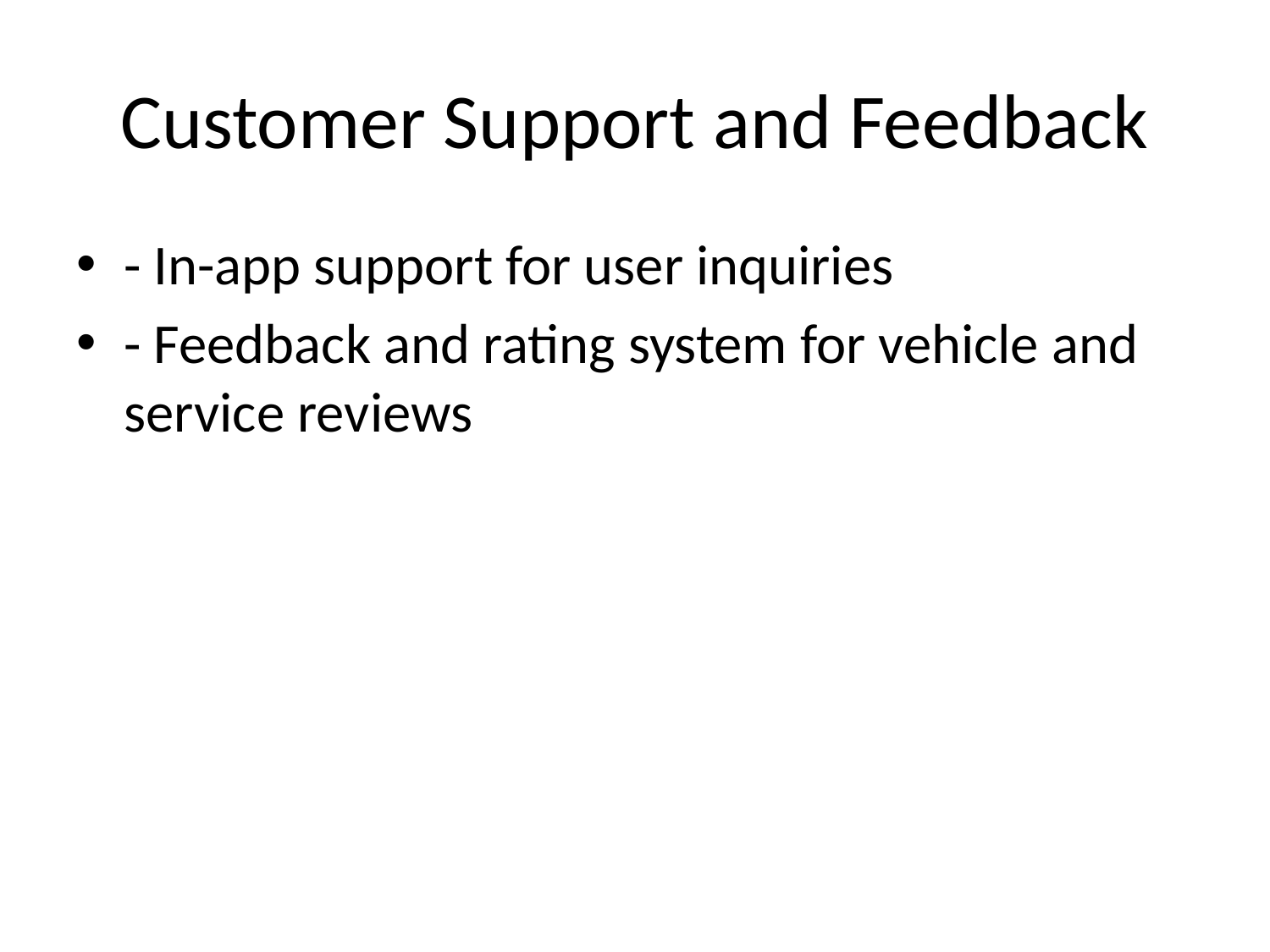

# Customer Support and Feedback
- In-app support for user inquiries
- Feedback and rating system for vehicle and service reviews